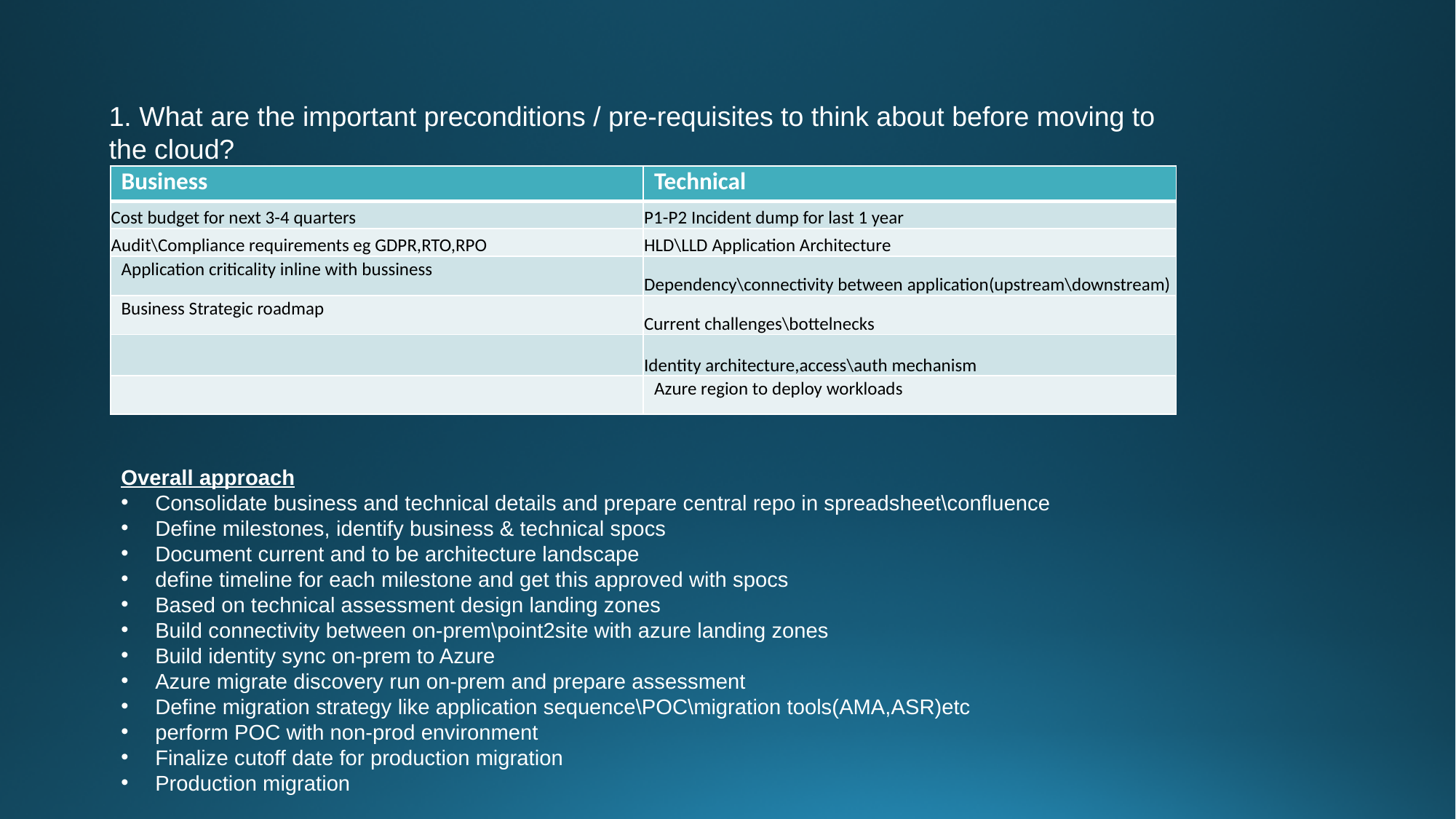

1. What are the important preconditions / pre-requisites to think about before moving to the cloud?​

| Business | Technical |
| --- | --- |
| Cost budget for next 3-4 quarters | P1-P2 Incident dump for last 1 year |
| Audit\Compliance requirements eg GDPR,RTO,RPO | HLD\LLD Application Architecture |
| Application criticality inline with bussiness | Dependency\connectivity between application(upstream\downstream) |
| Business Strategic roadmap | Current challenges\bottelnecks |
|  | Identity architecture,access\auth mechanism |
|  | Azure region to deploy workloads |
Overall approach
Consolidate business and technical details and prepare central repo in spreadsheet\confluence
Define milestones, identify business & technical spocs
Document current and to be architecture landscape
define timeline for each milestone and get this approved with spocs
Based on technical assessment design landing zones
Build connectivity between on-prem\point2site with azure landing zones
Build identity sync on-prem to Azure
Azure migrate discovery run on-prem and prepare assessment
Define migration strategy like application sequence\POC\migration tools(AMA,ASR)etc
perform POC with non-prod environment
Finalize cutoff date for production migration
Production migration